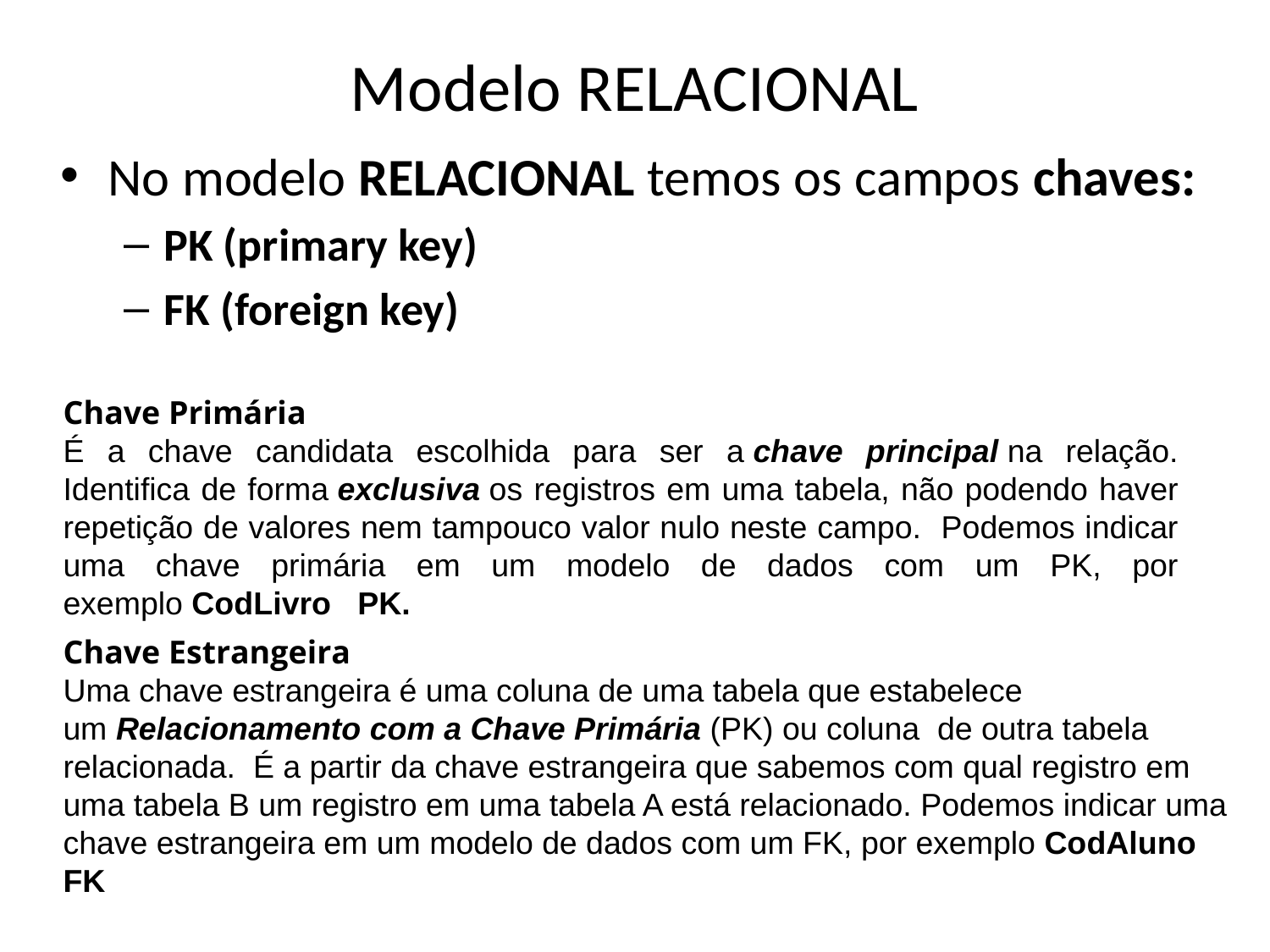

# Modelo RELACIONAL
No modelo RELACIONAL temos os campos chaves:
PK (primary key)
FK (foreign key)

Chave Primária
É a chave candidata escolhida para ser a chave principal na relação. Identifica de forma exclusiva os registros em uma tabela, não podendo haver repetição de valores nem tampouco valor nulo neste campo.  Podemos indicar uma chave primária em um modelo de dados com um PK, por exemplo CodLivro   PK.
Chave Estrangeira
Uma chave estrangeira é uma coluna de uma tabela que estabelece um Relacionamento com a Chave Primária (PK) ou coluna  de outra tabela relacionada.  É a partir da chave estrangeira que sabemos com qual registro em uma tabela B um registro em uma tabela A está relacionado. Podemos indicar uma chave estrangeira em um modelo de dados com um FK, por exemplo CodAluno   FK